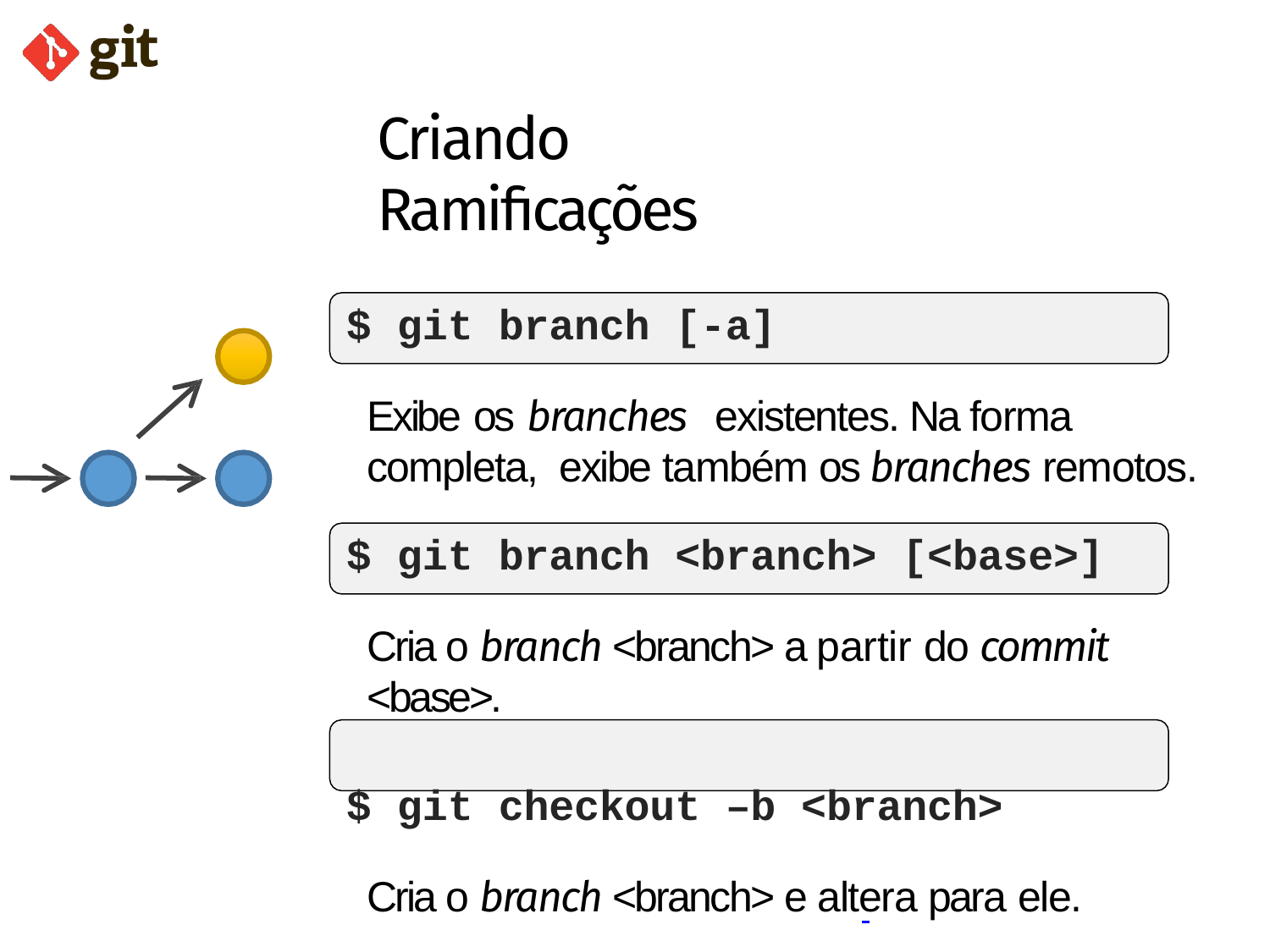

# Criando Ramificações

$ git branch [-a]
Exibe os branches	existentes. Na forma completa,  exibe também os branches remotos.
$ git branch <branch> [<base>]
Cria o branch <branch> a partir do commit <base>.

$ git checkout –b <branch>
Cria o branch <branch> e altera para ele.